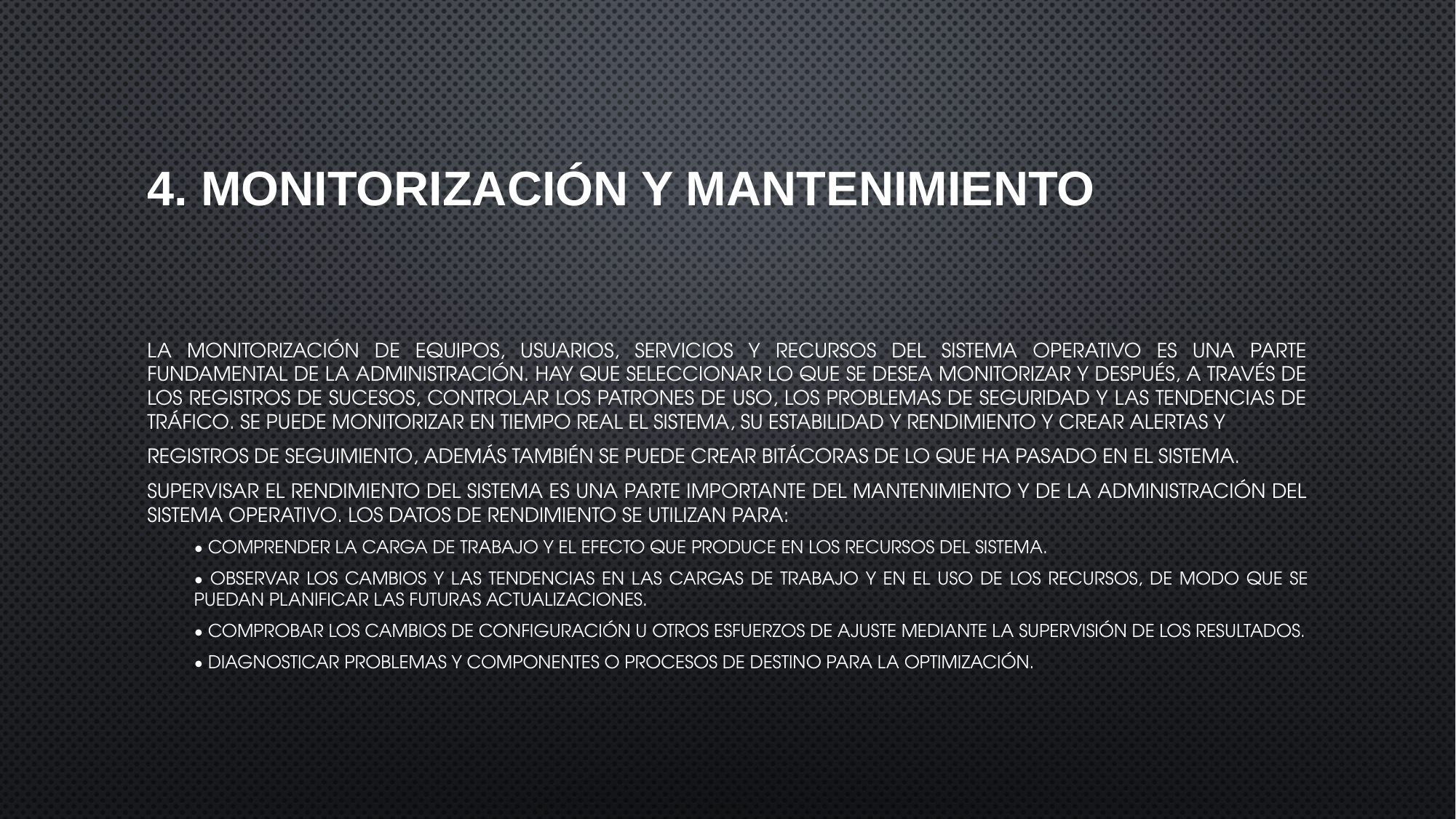

# 4. Monitorización y mantenimiento
La monitorización de equipos, usuarios, servicios y recursos del sistema operativo es una parte fundamental de la administración. Hay que seleccionar lo que se desea monitorizar y después, a través de los registros de sucesos, controlar los patrones de uso, los problemas de seguridad y las tendencias de tráfico. Se puede monitorizar en tiempo real el sistema, su estabilidad y rendimiento y crear alertas y
registros de seguimiento, además también se puede crear bitácoras de lo que ha pasado en el sistema.
Supervisar el rendimiento del sistema es una parte importante del mantenimiento y de la administración del sistema operativo. Los datos de rendimiento se utilizan para:
• Comprender la carga de trabajo y el efecto que produce en los recursos del sistema.
• Observar los cambios y las tendencias en las cargas de trabajo y en el uso de los recursos, de modo que se puedan planificar las futuras actualizaciones.
• Comprobar los cambios de configuración u otros esfuerzos de ajuste mediante la supervisión de los resultados.
• Diagnosticar problemas y componentes o procesos de destino para la optimización.